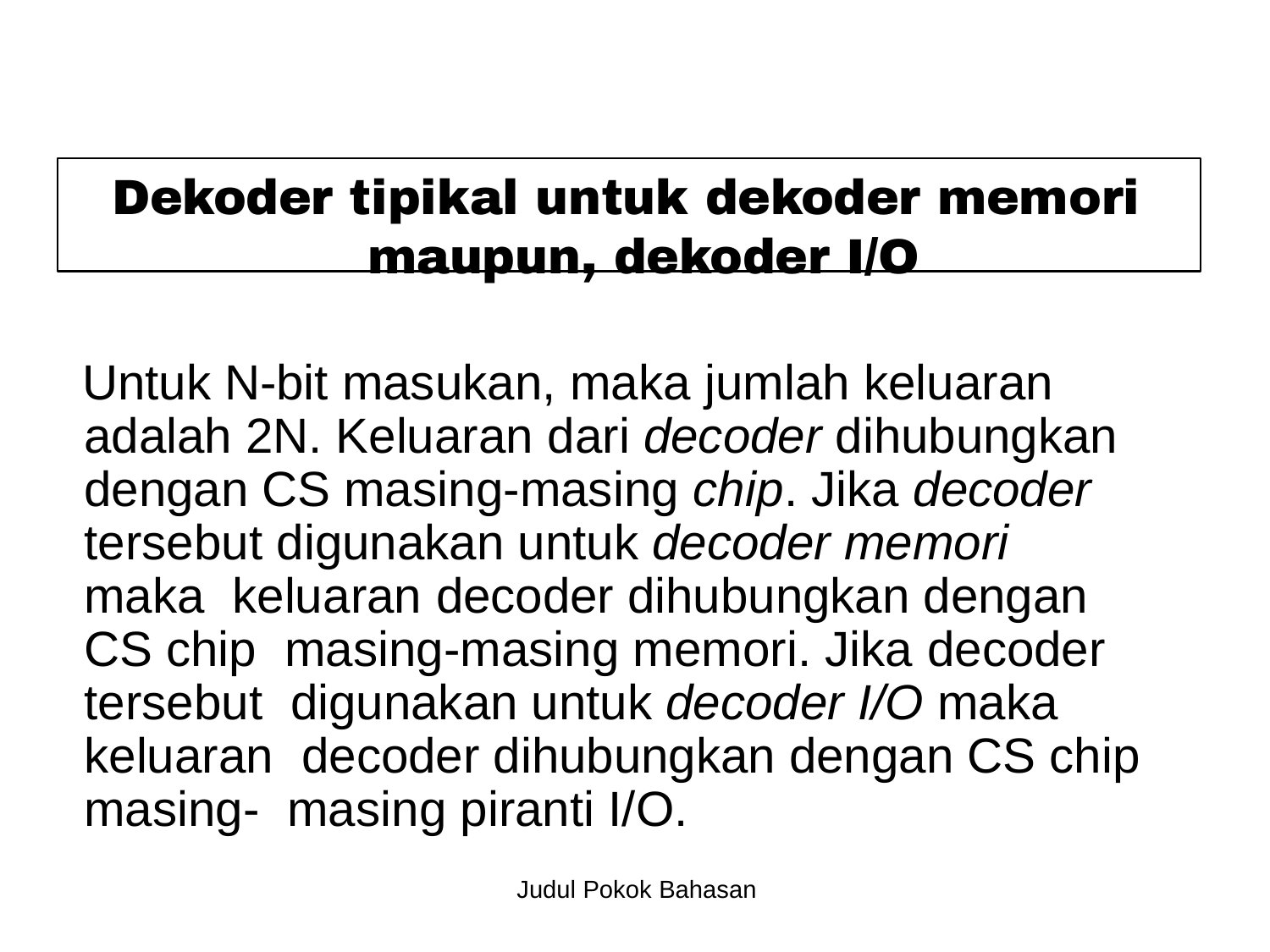

Dekoder tipikal untuk dekoder memori  maupun, dekoder I/O

Untuk N-bit masukan, maka jumlah keluaran  adalah 2N. Keluaran dari decoder dihubungkan  dengan CS masing-masing chip. Jika decoder  tersebut digunakan untuk decoder memori	maka  keluaran decoder dihubungkan dengan CS chip  masing-masing memori. Jika decoder tersebut  digunakan untuk decoder I/O maka keluaran  decoder dihubungkan dengan CS chip masing-  masing piranti I/O.
Judul Pokok Bahasan